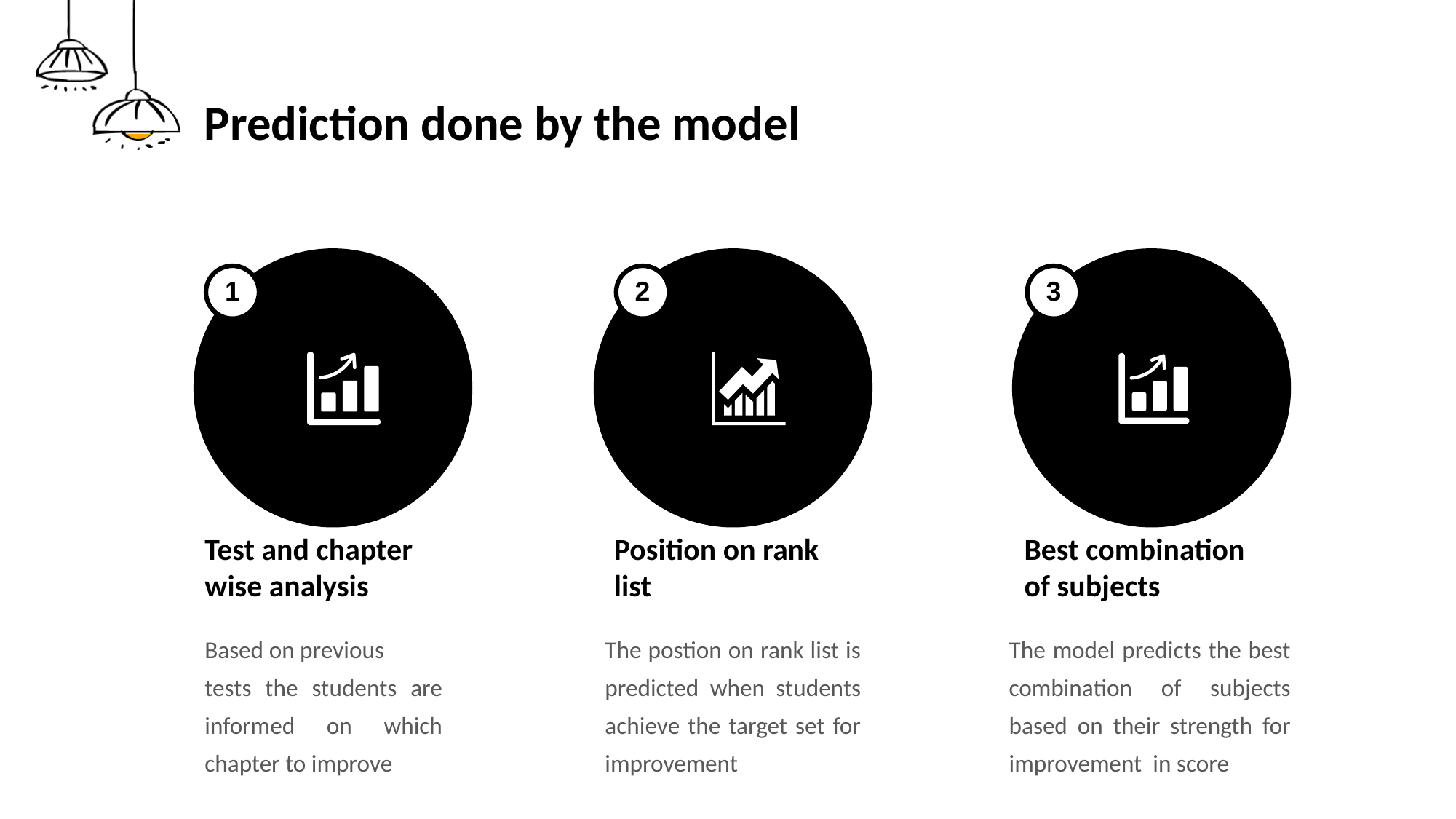

# Prediction done by the model

1
2
3

Test and chapter wise analysis

Position on rank list

Best combination of subjects

Based on previous
tests the students are informed on which chapter to improve
The postion on rank list is predicted when students achieve the target set for improvement
The model predicts the best combination of subjects based on their strength for improvement  in score